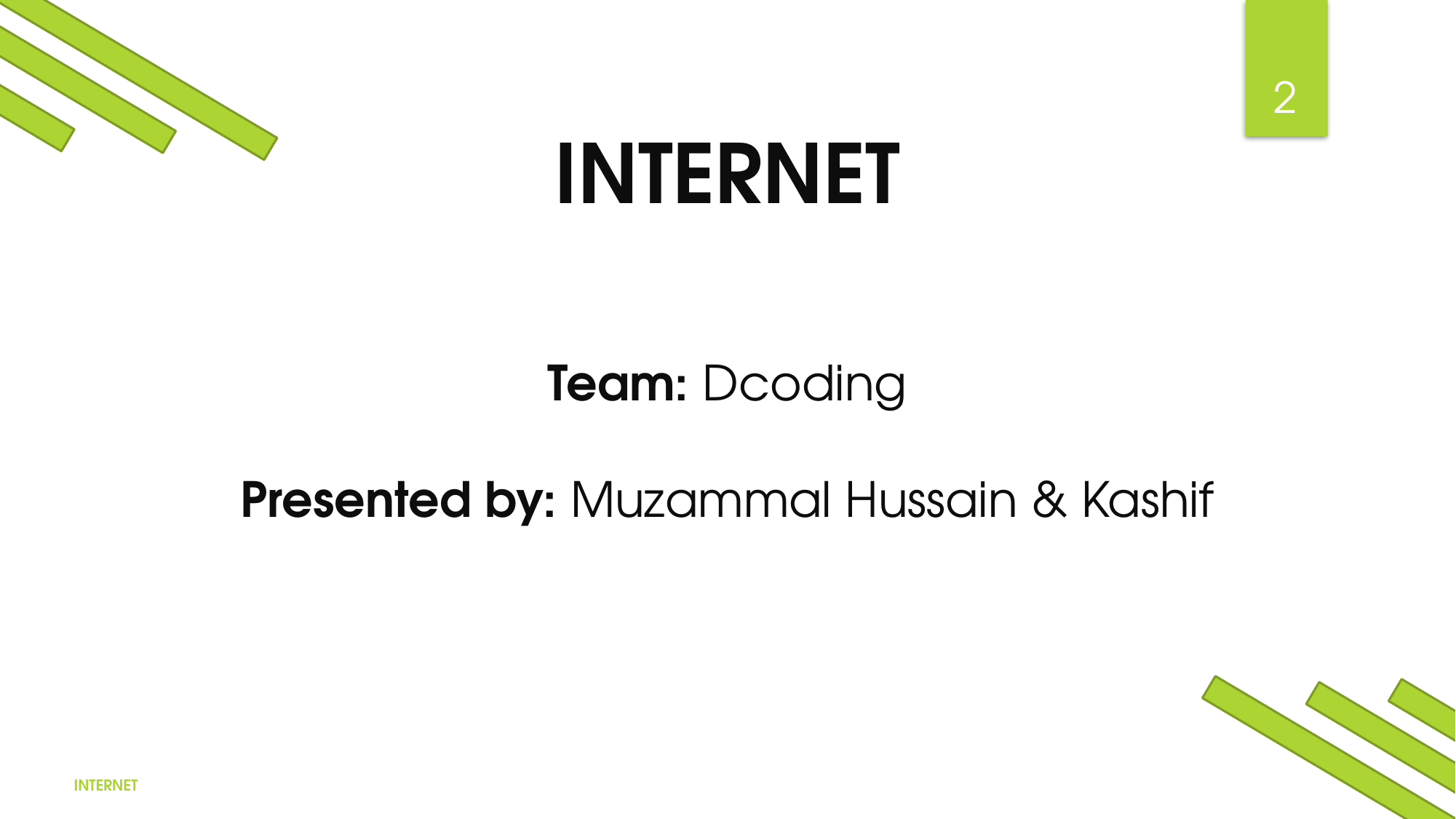

2
INTERNET
Team: Dcoding
Presented by: Muzammal Hussain & Kashif

INTERNET